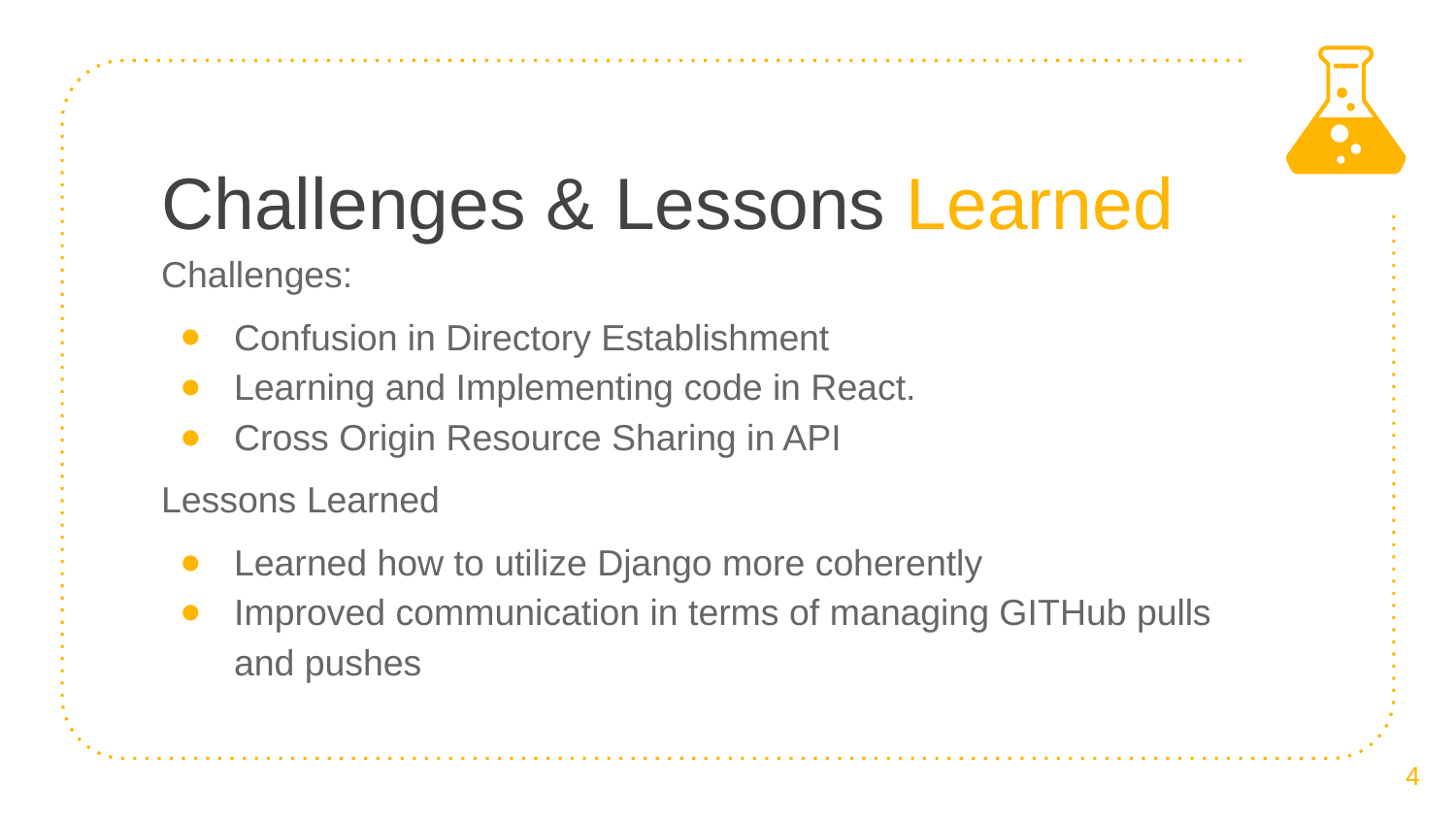

# Challenges & Lessons Learned
Challenges:
Confusion in Directory Establishment
Learning and Implementing code in React.
Cross Origin Resource Sharing in API
Lessons Learned
Learned how to utilize Django more coherently
Improved communication in terms of managing GITHub pulls and pushes

4